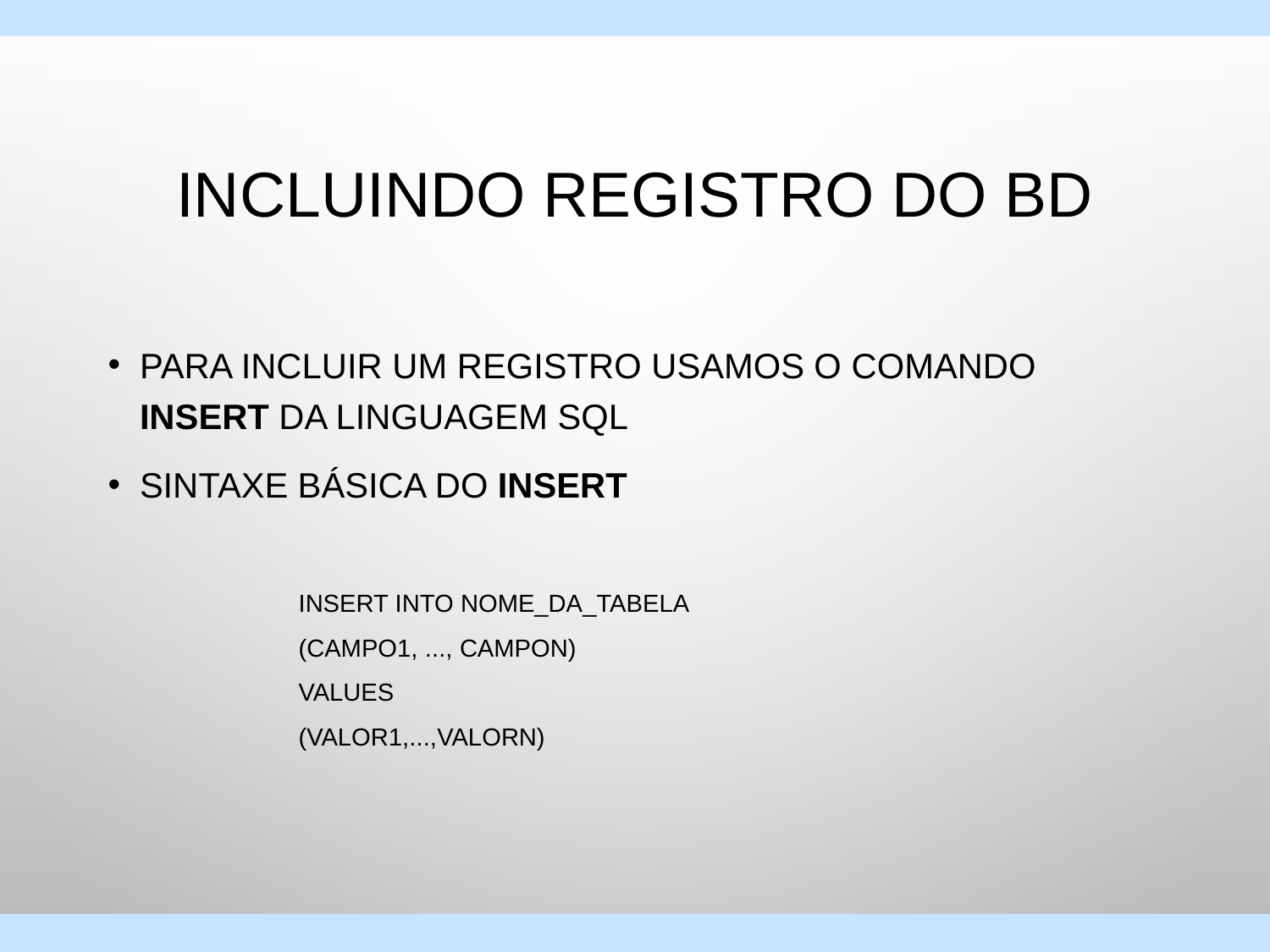

# Incluindo registro do BD
Para incluir um registro usamos o comando Insert da linguagem SQL
Sintaxe básica do insert

INSERT INTO nome_da_tabela
(campo1, ..., campon)
VALUES
(valor1,...,valorn)